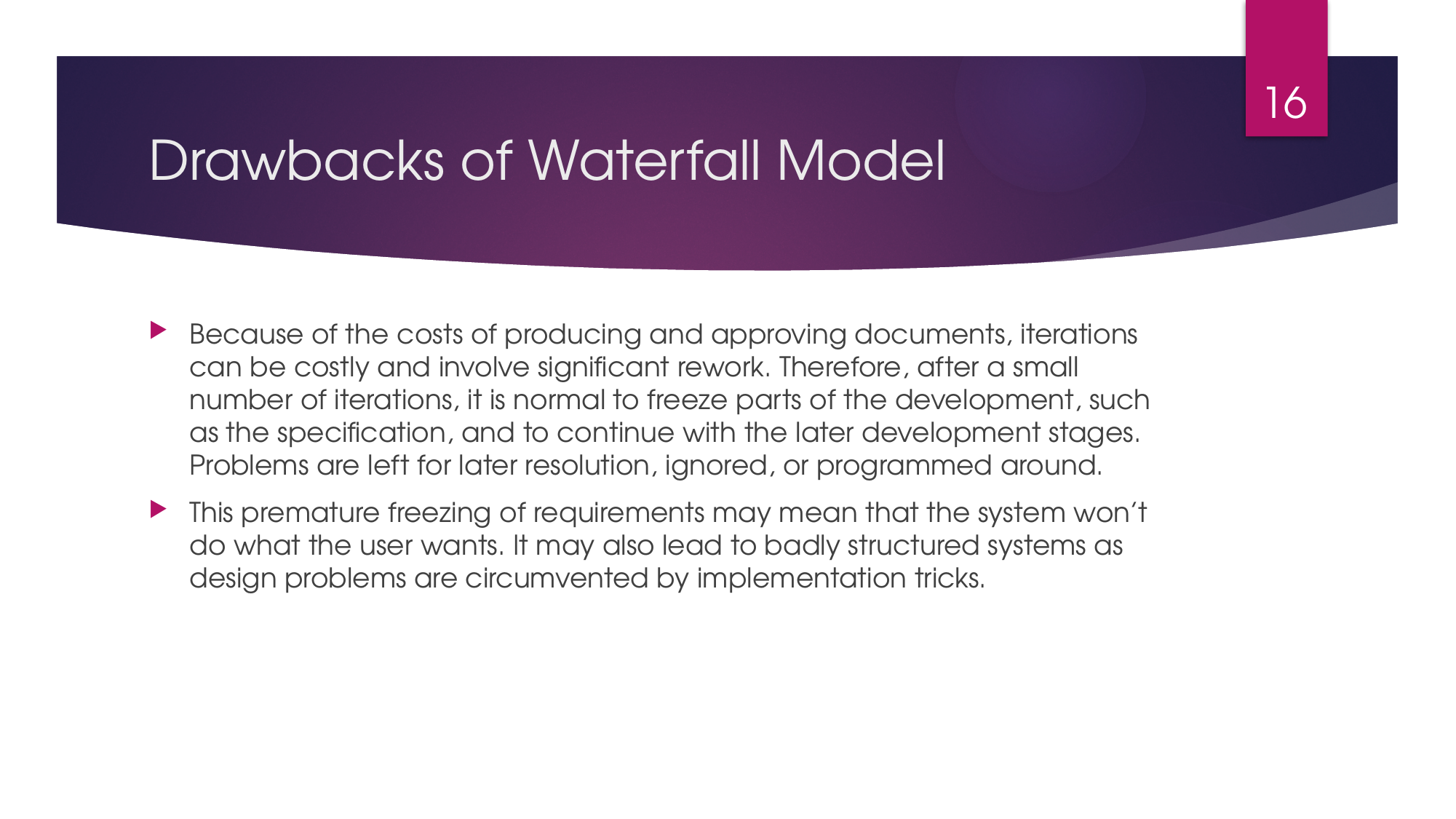

16
# Drawbacks of Waterfall Model
Because of the costs of producing and approving documents, iterations can be costly and involve significant rework. Therefore, after a small number of iterations, it is normal to freeze parts of the development, such as the specification, and to continue with the later development stages. Problems are left for later resolution, ignored, or programmed around.
This premature freezing of requirements may mean that the system won’t do what the user wants. It may also lead to badly structured systems as design problems are circumvented by implementation tricks.